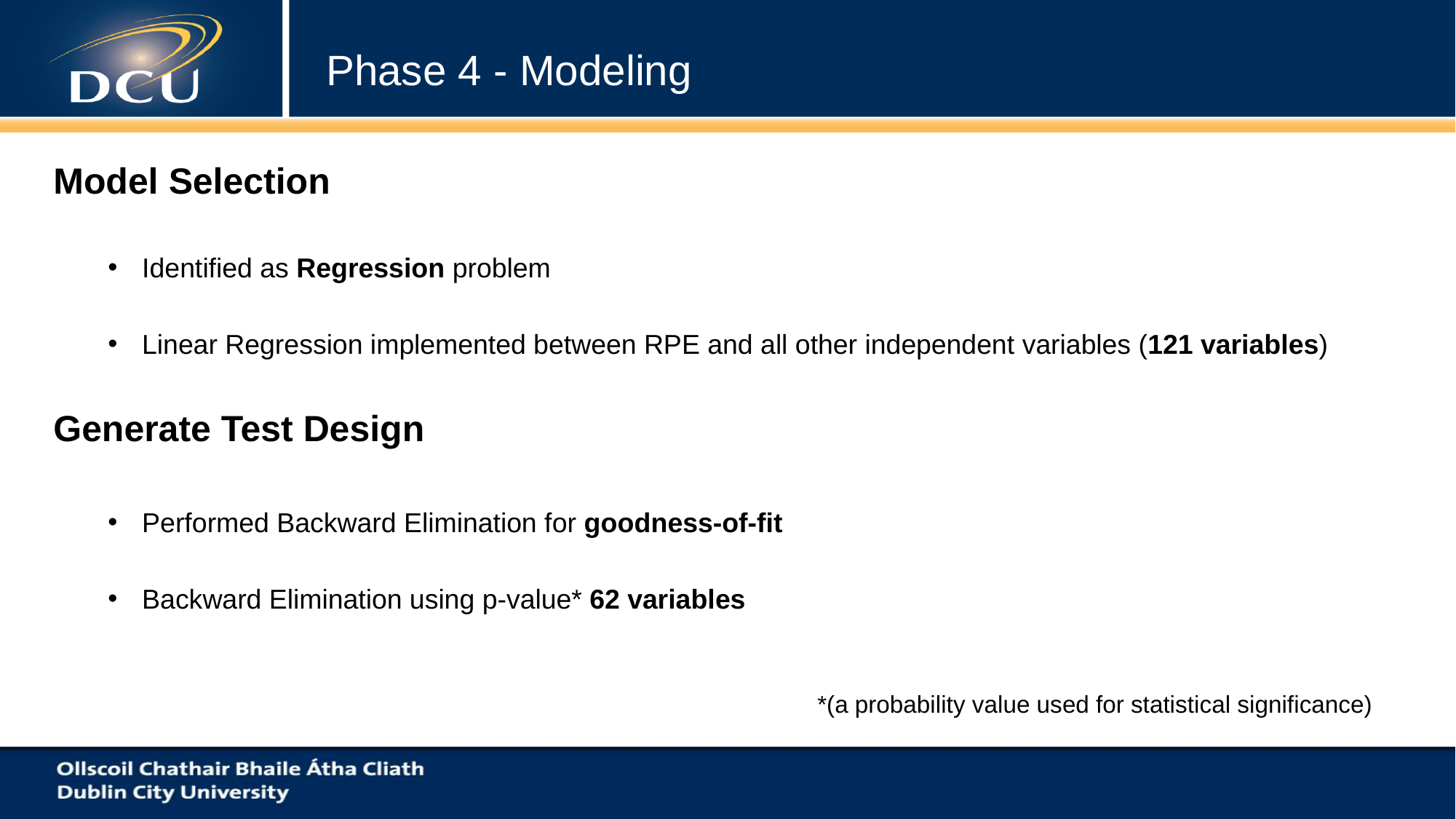

# Phase 4 - Modeling
Model Selection

Identified as Regression problem

Linear Regression implemented between RPE and all other independent variables (121 variables)

Generate Test Design

Performed Backward Elimination for goodness-of-fit

Backward Elimination using p-value* 62 variables

*(a probability value used for statistical significance)